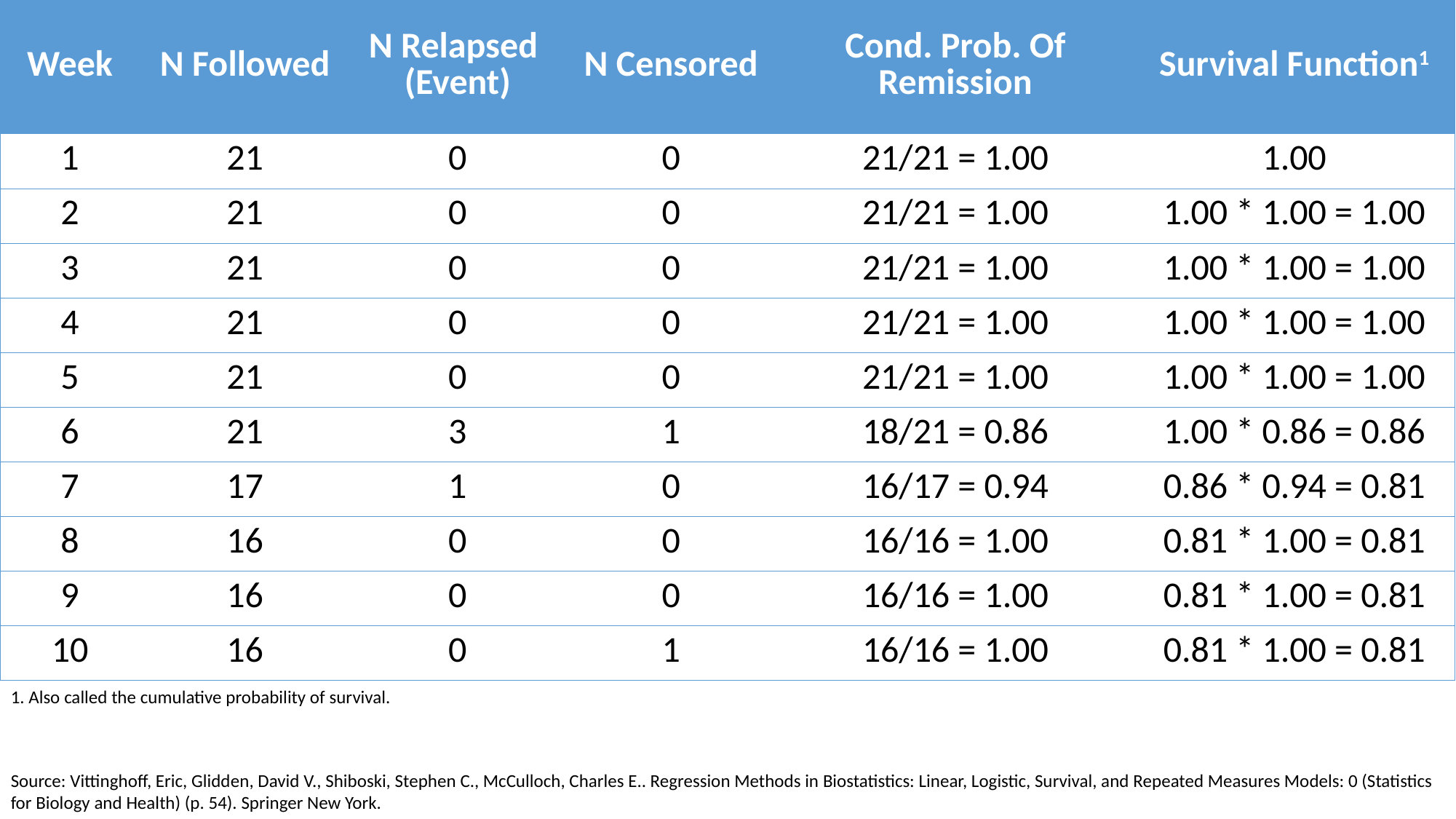

| Week | N Followed | N Relapsed (Event) | N Censored | Cond. Prob. Of Remission | Survival Function1 |
| --- | --- | --- | --- | --- | --- |
| 1 | 21 | 0 | 0 | 21/21 = 1.00 | 1.00 |
| 2 | 21 | 0 | 0 | 21/21 = 1.00 | 1.00 \* 1.00 = 1.00 |
| 3 | 21 | 0 | 0 | 21/21 = 1.00 | 1.00 \* 1.00 = 1.00 |
| 4 | 21 | 0 | 0 | 21/21 = 1.00 | 1.00 \* 1.00 = 1.00 |
| 5 | 21 | 0 | 0 | 21/21 = 1.00 | 1.00 \* 1.00 = 1.00 |
| 6 | 21 | 3 | 1 | 18/21 = 0.86 | 1.00 \* 0.86 = 0.86 |
| 7 | 17 | 1 | 0 | 16/17 = 0.94 | 0.86 \* 0.94 = 0.81 |
| 8 | 16 | 0 | 0 | 16/16 = 1.00 | 0.81 \* 1.00 = 0.81 |
| 9 | 16 | 0 | 0 | 16/16 = 1.00 | 0.81 \* 1.00 = 0.81 |
| 10 | 16 | 0 | 1 | 16/16 = 1.00 | 0.81 \* 1.00 = 0.81 |
1. Also called the cumulative probability of survival.
Source: Vittinghoff, Eric, Glidden, David V., Shiboski, Stephen C., McCulloch, Charles E.. Regression Methods in Biostatistics: Linear, Logistic, Survival, and Repeated Measures Models: 0 (Statistics for Biology and Health) (p. 54). Springer New York.